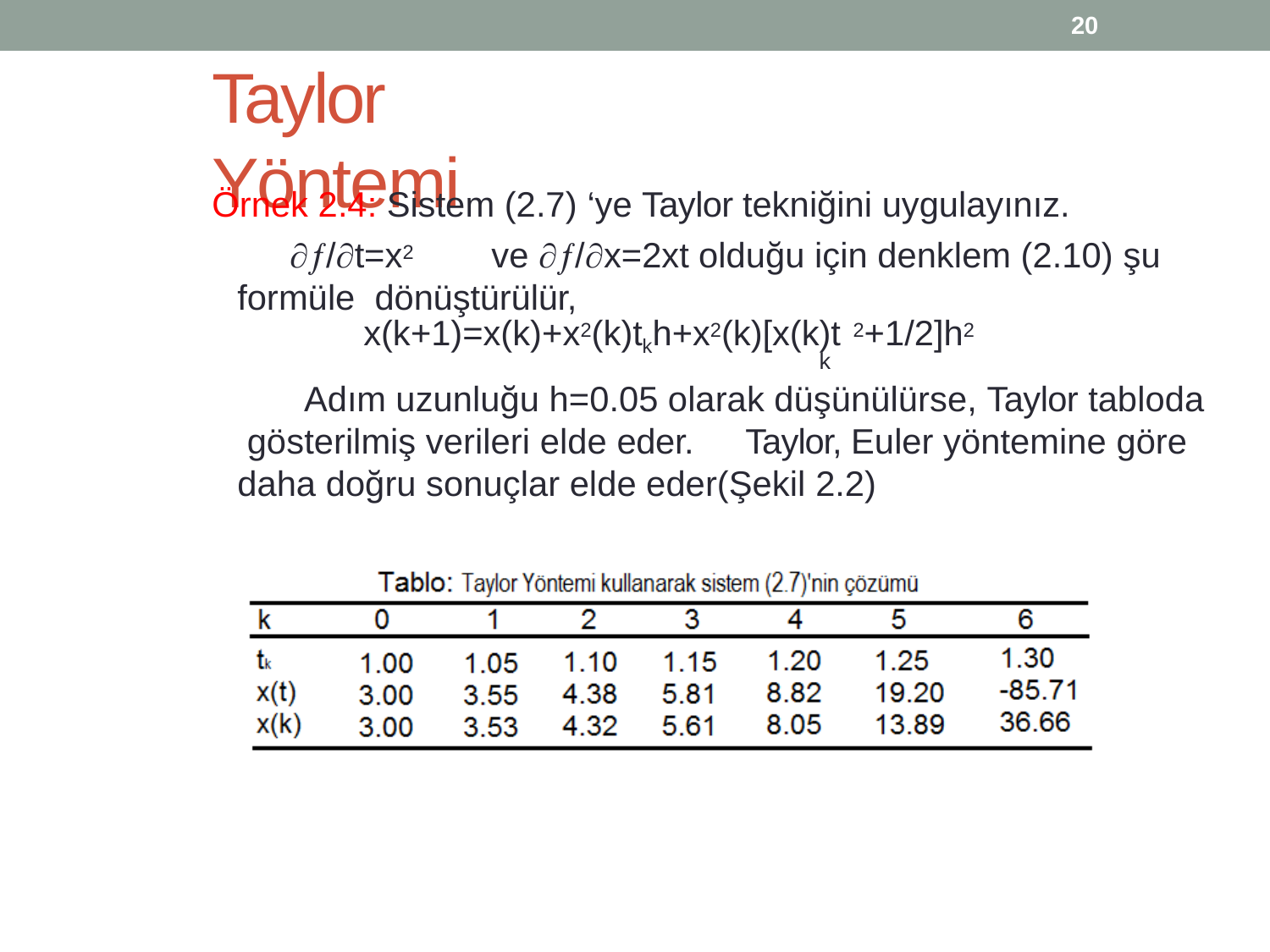

20
# Taylor	Yöntemi
Örnek 2.4: Sistem (2.7) ‘ye Taylor tekniğini uygulayınız.
∂ƒ/∂t=x2	ve ∂ƒ/∂x=2xt olduğu için denklem (2.10) şu formüle  dönüştürülür,
x(k+1)=x(k)+x2(k)tkh+x2(k)[x(k)t 2+1/2]h2
k
Adım uzunluğu h=0.05 olarak düşünülürse, Taylor tabloda  gösterilmiş verileri elde eder.	Taylor, Euler yöntemine göre  daha doğru sonuçlar elde eder(Şekil 2.2)